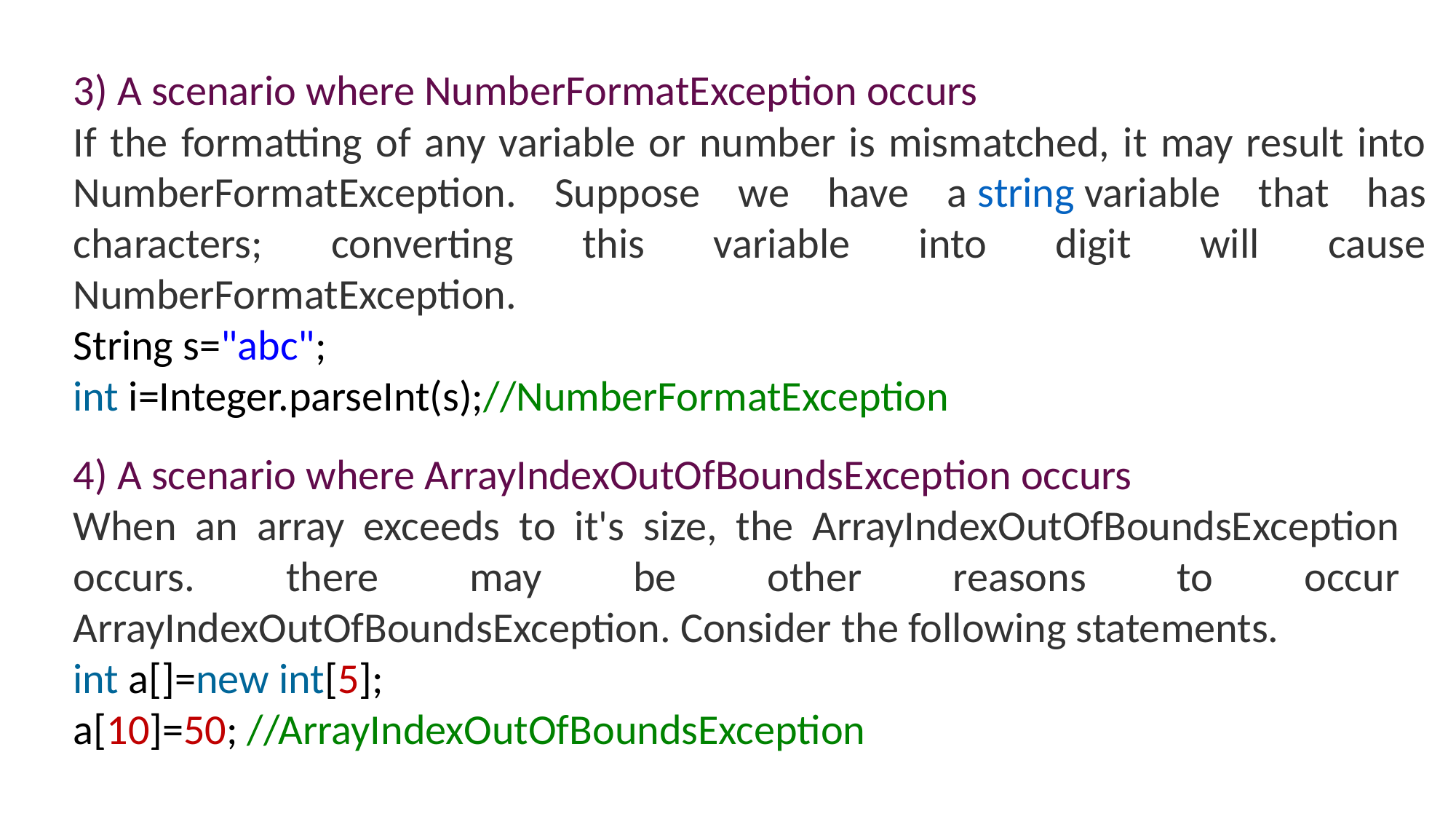

3) A scenario where NumberFormatException occurs
If the formatting of any variable or number is mismatched, it may result into NumberFormatException. Suppose we have a string variable that has characters; converting this variable into digit will cause NumberFormatException.
String s="abc";
int i=Integer.parseInt(s);//NumberFormatException
4) A scenario where ArrayIndexOutOfBoundsException occurs
When an array exceeds to it's size, the ArrayIndexOutOfBoundsException occurs. there may be other reasons to occur ArrayIndexOutOfBoundsException. Consider the following statements.
int a[]=new int[5];
a[10]=50; //ArrayIndexOutOfBoundsException